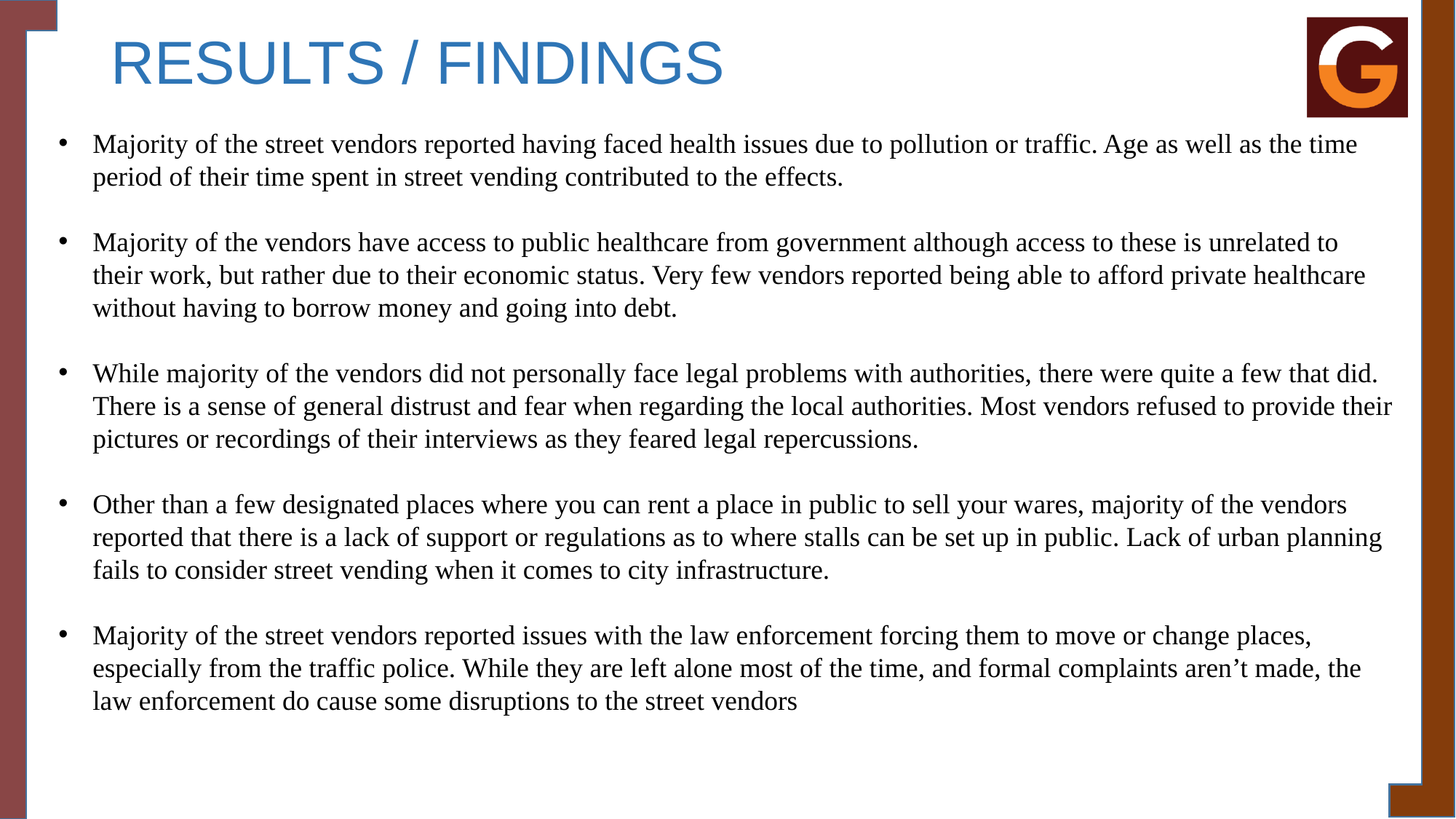

# RESULTS / FINDINGS
Majority of the street vendors reported having faced health issues due to pollution or traffic. Age as well as the time period of their time spent in street vending contributed to the effects.

Majority of the vendors have access to public healthcare from government although access to these is unrelated to their work, but rather due to their economic status. Very few vendors reported being able to afford private healthcare without having to borrow money and going into debt.

While majority of the vendors did not personally face legal problems with authorities, there were quite a few that did. There is a sense of general distrust and fear when regarding the local authorities. Most vendors refused to provide their pictures or recordings of their interviews as they feared legal repercussions.

Other than a few designated places where you can rent a place in public to sell your wares, majority of the vendors reported that there is a lack of support or regulations as to where stalls can be set up in public. Lack of urban planning fails to consider street vending when it comes to city infrastructure.

Majority of the street vendors reported issues with the law enforcement forcing them to move or change places, especially from the traffic police. While they are left alone most of the time, and formal complaints aren’t made, the law enforcement do cause some disruptions to the street vendors